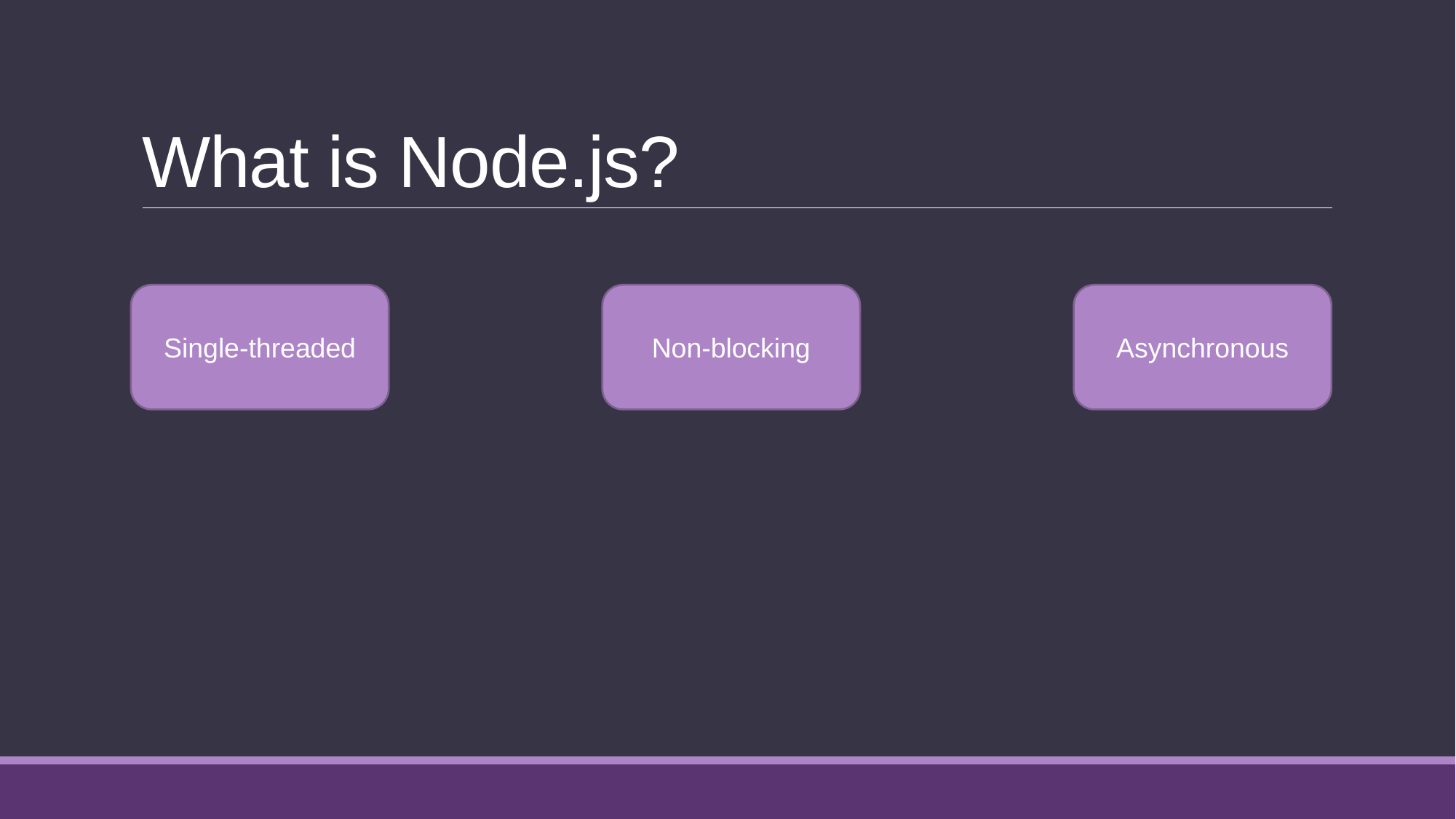

# What is Node.js?
Single-threaded
Non-blocking
Asynchronous